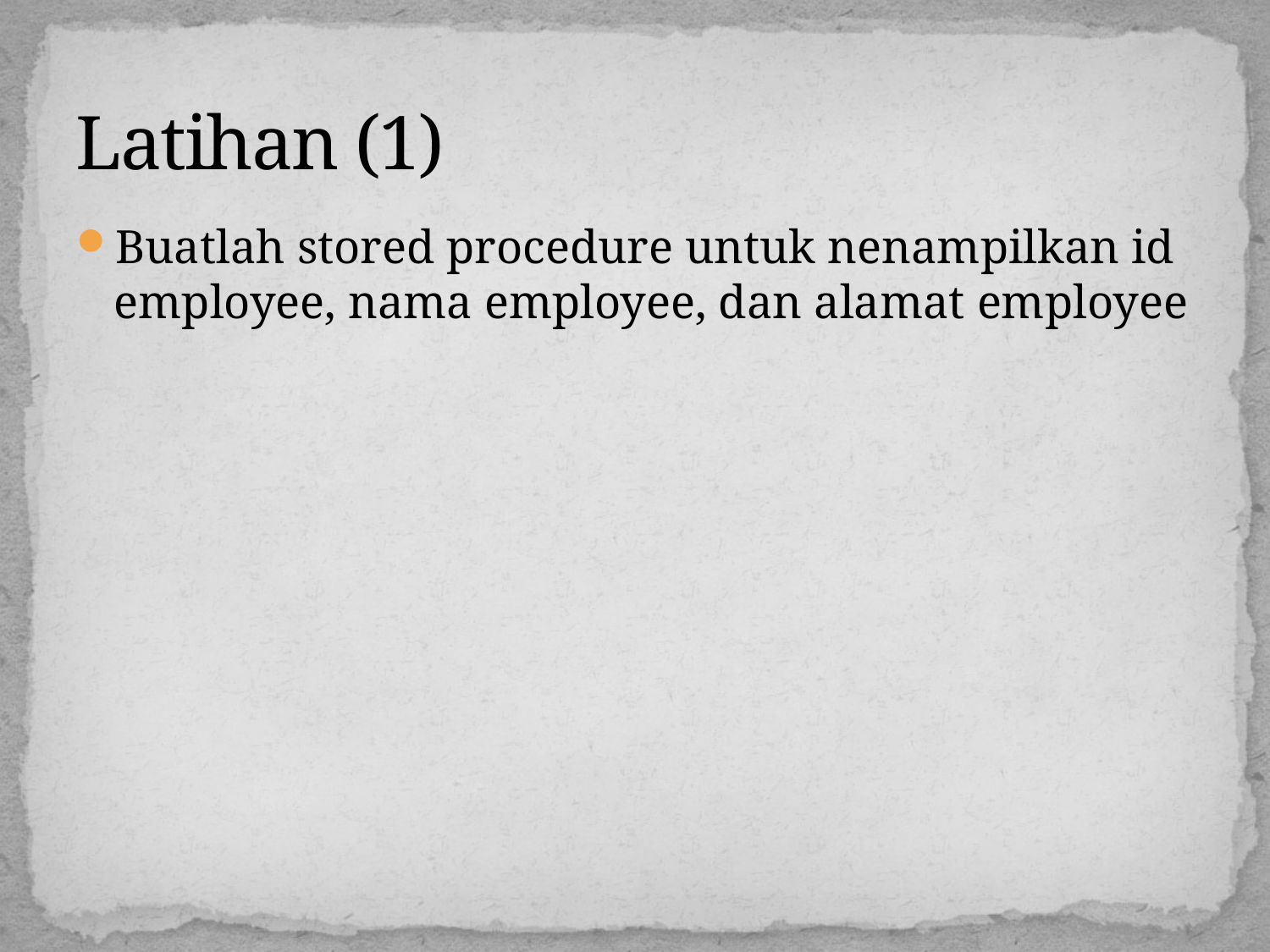

# Latihan (1)
Buatlah stored procedure untuk nenampilkan id employee, nama employee, dan alamat employee